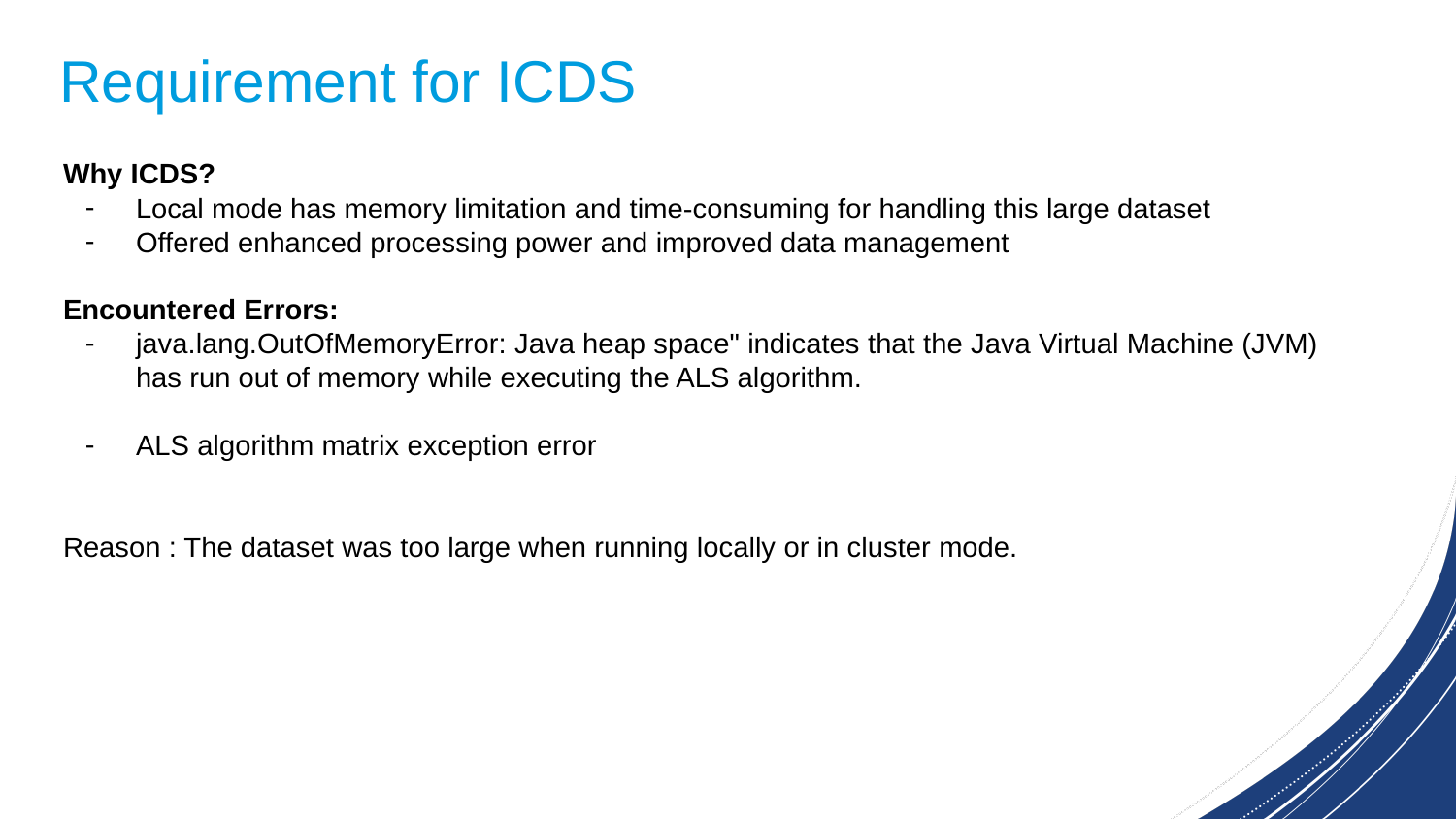

Requirement for ICDS

Why ICDS?
Local mode has memory limitation and time-consuming for handling this large dataset
Offered enhanced processing power and improved data management

Encountered Errors:
java.lang.OutOfMemoryError: Java heap space" indicates that the Java Virtual Machine (JVM) has run out of memory while executing the ALS algorithm.

ALS algorithm matrix exception error

Reason : The dataset was too large when running locally or in cluster mode.